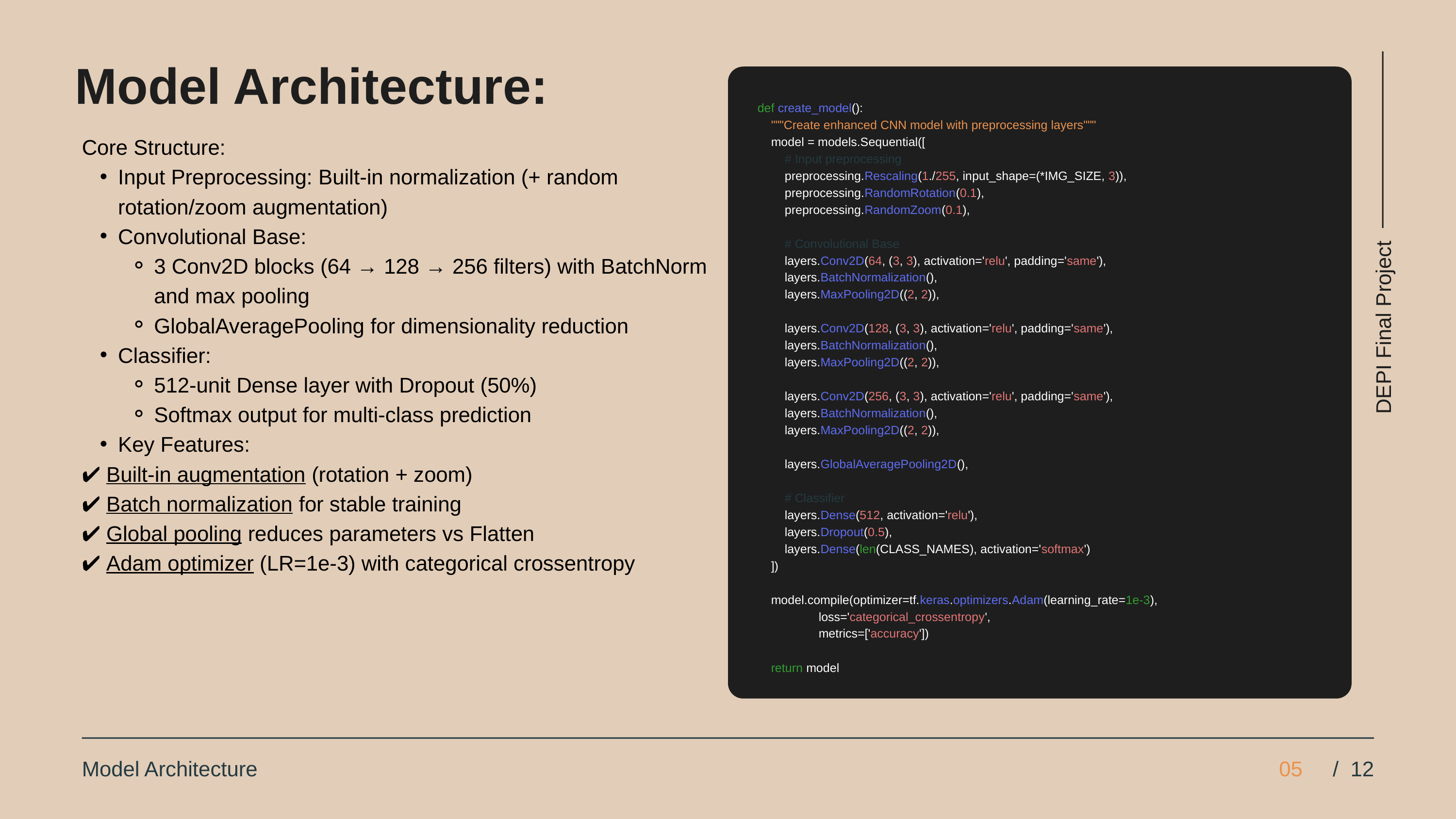

Model Architecture:

def create_model():
    """Create enhanced CNN model with preprocessing layers"""
    model = models.Sequential([
        # Input preprocessing
        preprocessing.Rescaling(1./255, input_shape=(*IMG_SIZE, 3)),
        preprocessing.RandomRotation(0.1),
        preprocessing.RandomZoom(0.1),

        # Convolutional Base
        layers.Conv2D(64, (3, 3), activation='relu', padding='same'),
        layers.BatchNormalization(),
        layers.MaxPooling2D((2, 2)),

        layers.Conv2D(128, (3, 3), activation='relu', padding='same'),
        layers.BatchNormalization(),
        layers.MaxPooling2D((2, 2)),

        layers.Conv2D(256, (3, 3), activation='relu', padding='same'),
        layers.BatchNormalization(),
        layers.MaxPooling2D((2, 2)),

        layers.GlobalAveragePooling2D(),

        # Classifier
        layers.Dense(512, activation='relu'),
        layers.Dropout(0.5),
        layers.Dense(len(CLASS_NAMES), activation='softmax')
    ])

    model.compile(optimizer=tf.keras.optimizers.Adam(learning_rate=1e-3),
                  loss='categorical_crossentropy',
                  metrics=['accuracy'])

    return model
Core Structure:
Input Preprocessing: Built-in normalization (+ random rotation/zoom augmentation)
Convolutional Base:
3 Conv2D blocks (64 → 128 → 256 filters) with BatchNorm and max pooling
GlobalAveragePooling for dimensionality reduction
Classifier:
512-unit Dense layer with Dropout (50%)
Softmax output for multi-class prediction
Key Features:
✔️ Built-in augmentation (rotation + zoom)
✔️ Batch normalization for stable training
✔️ Global pooling reduces parameters vs Flatten
✔️ Adam optimizer (LR=1e-3) with categorical crossentropy
DEPI Final Project

Model Architecture
05
/  12